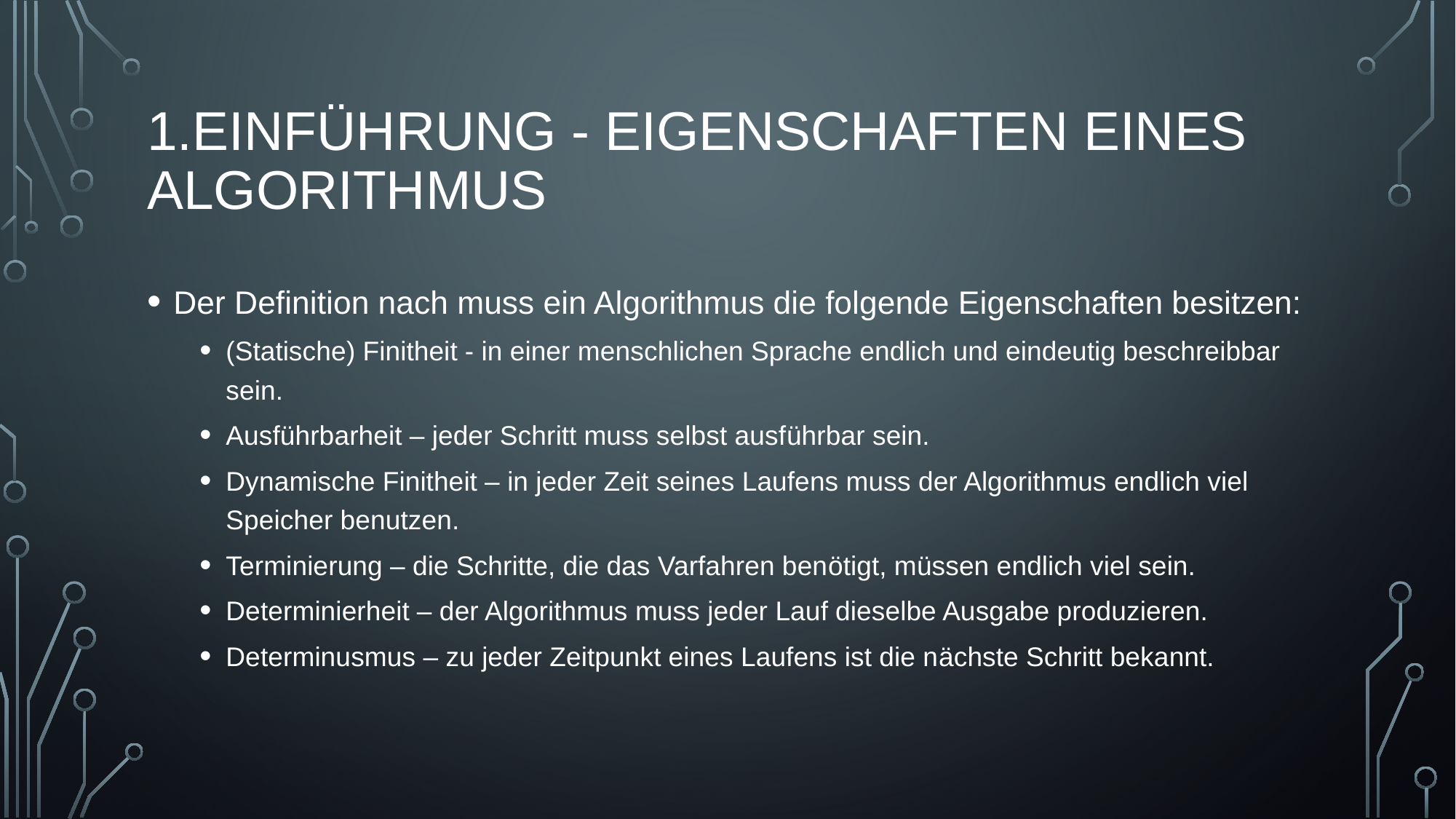

# 1.Einführung - eigenschaften eines algorithmus
Der Definition nach muss ein Algorithmus die folgende Eigenschaften besitzen:
(Statische) Finitheit - in einer menschlichen Sprache endlich und eindeutig beschreibbar sein.
Ausführbarheit – jeder Schritt muss selbst ausführbar sein.
Dynamische Finitheit – in jeder Zeit seines Laufens muss der Algorithmus endlich viel Speicher benutzen.
Terminierung – die Schritte, die das Varfahren benötigt, müssen endlich viel sein.
Determinierheit – der Algorithmus muss jeder Lauf dieselbe Ausgabe produzieren.
Determinusmus – zu jeder Zeitpunkt eines Laufens ist die nächste Schritt bekannt.